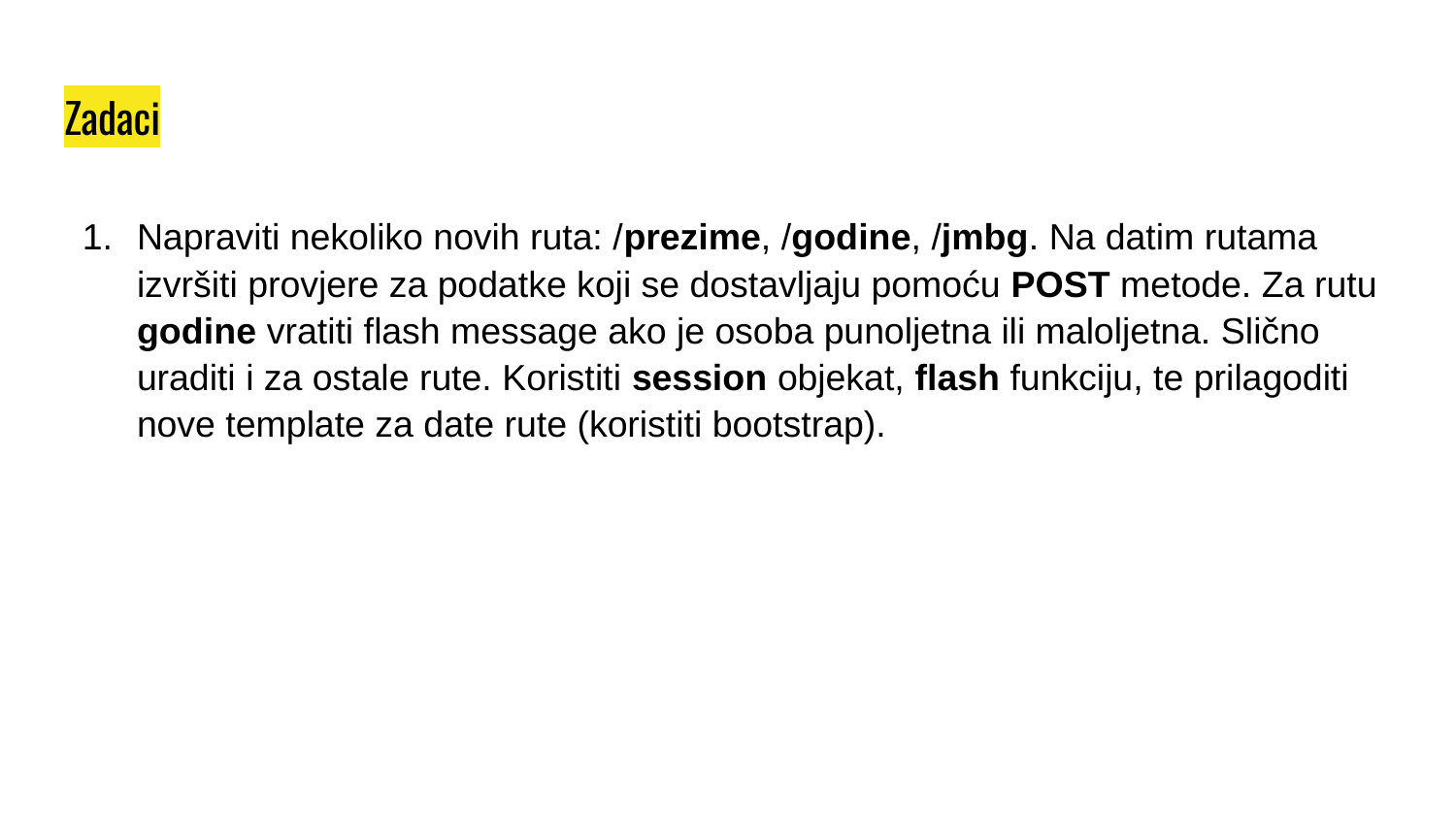

# Zadaci
Napraviti nekoliko novih ruta: /prezime, /godine, /jmbg. Na datim rutama izvršiti provjere za podatke koji se dostavljaju pomoću POST metode. Za rutu godine vratiti flash message ako je osoba punoljetna ili maloljetna. Slično uraditi i za ostale rute. Koristiti session objekat, flash funkciju, te prilagoditi nove template za date rute (koristiti bootstrap).